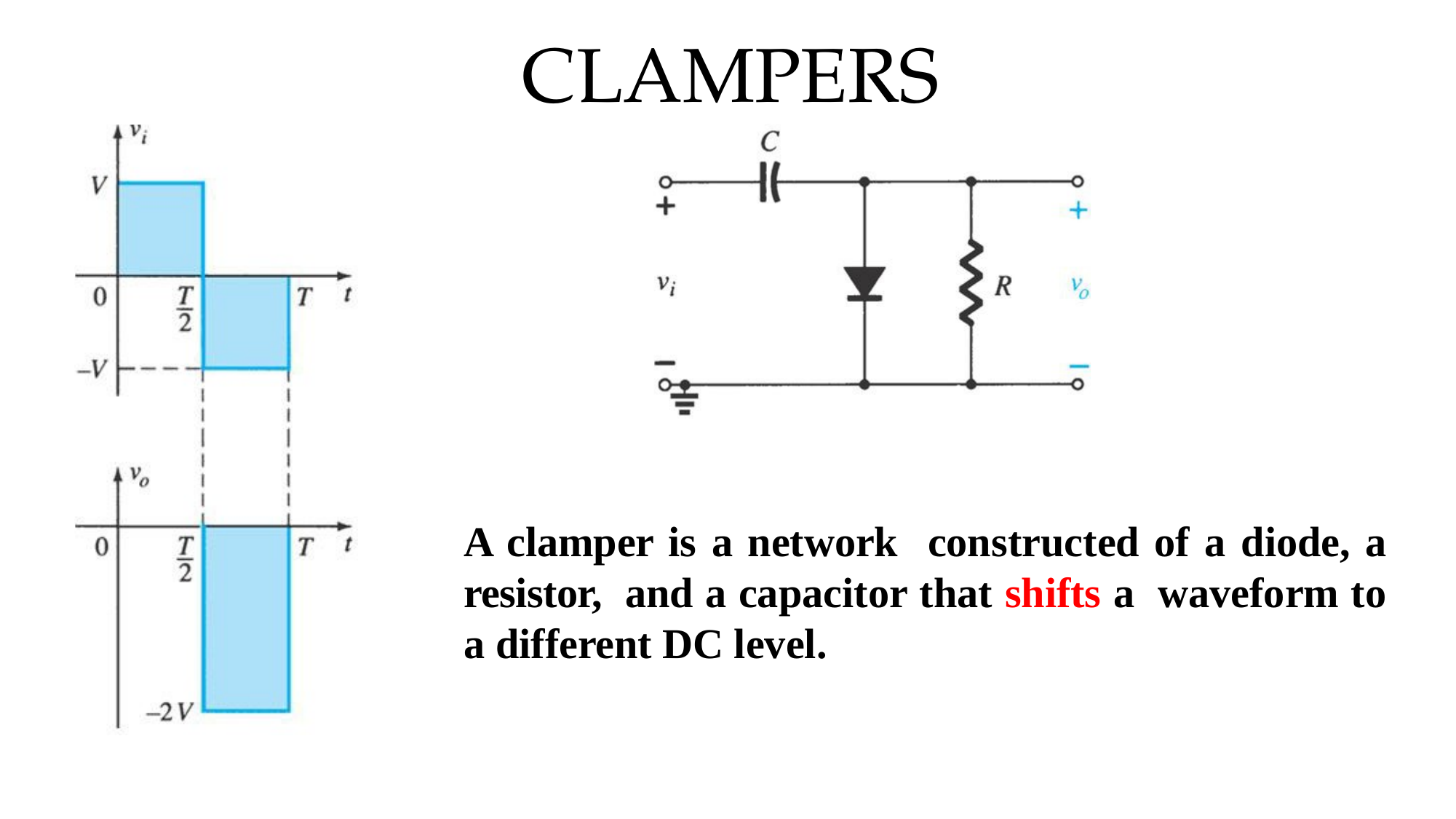

# CLAMPERS

A clamper is a network  constructed of a diode, a resistor,  and a capacitor that shifts a  waveform to a different DC level.